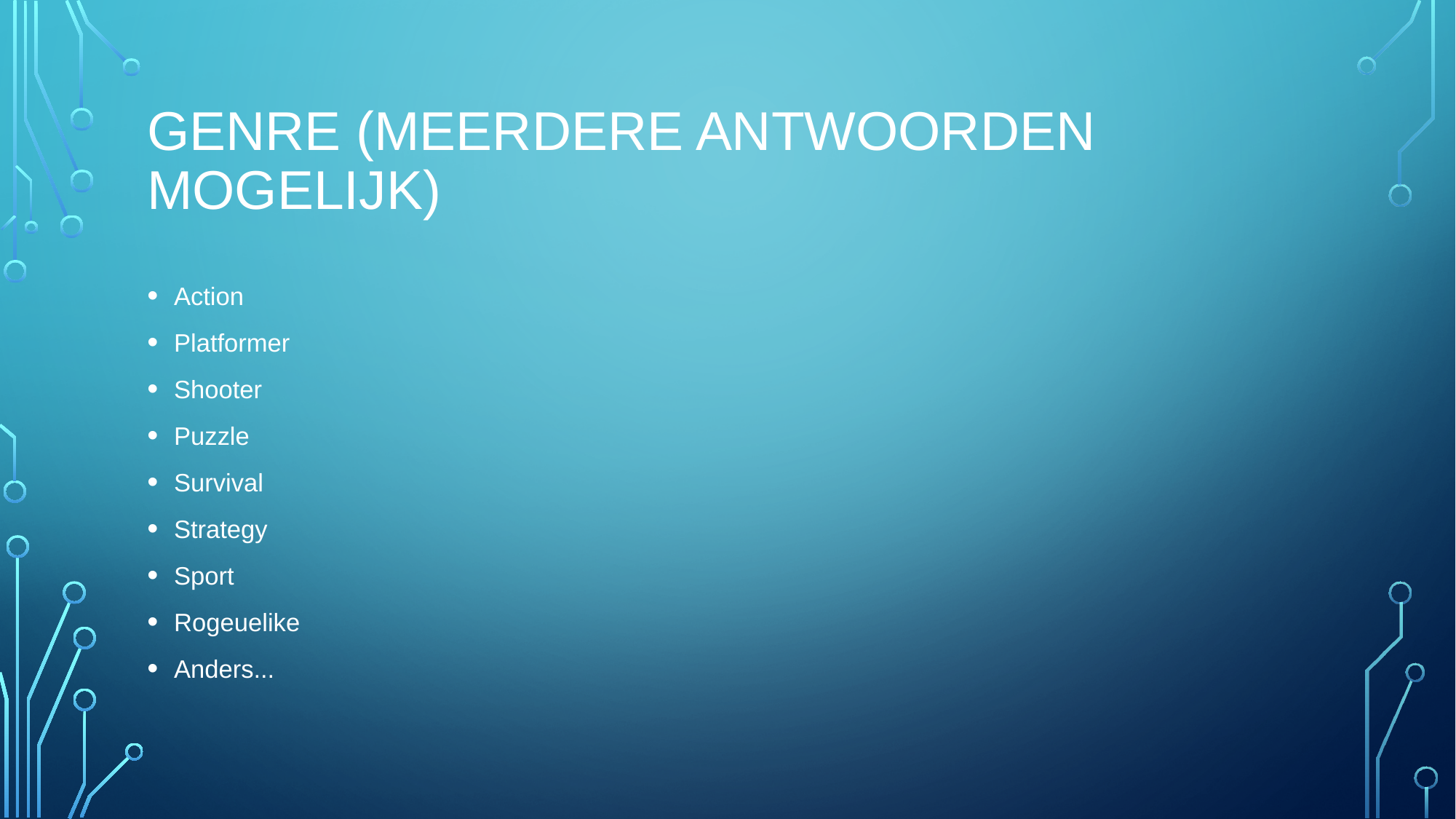

# Genre (meerdere antwoorden mogelijk)
Action
Platformer
Shooter
Puzzle
Survival
Strategy
Sport
Rogeuelike
Anders...